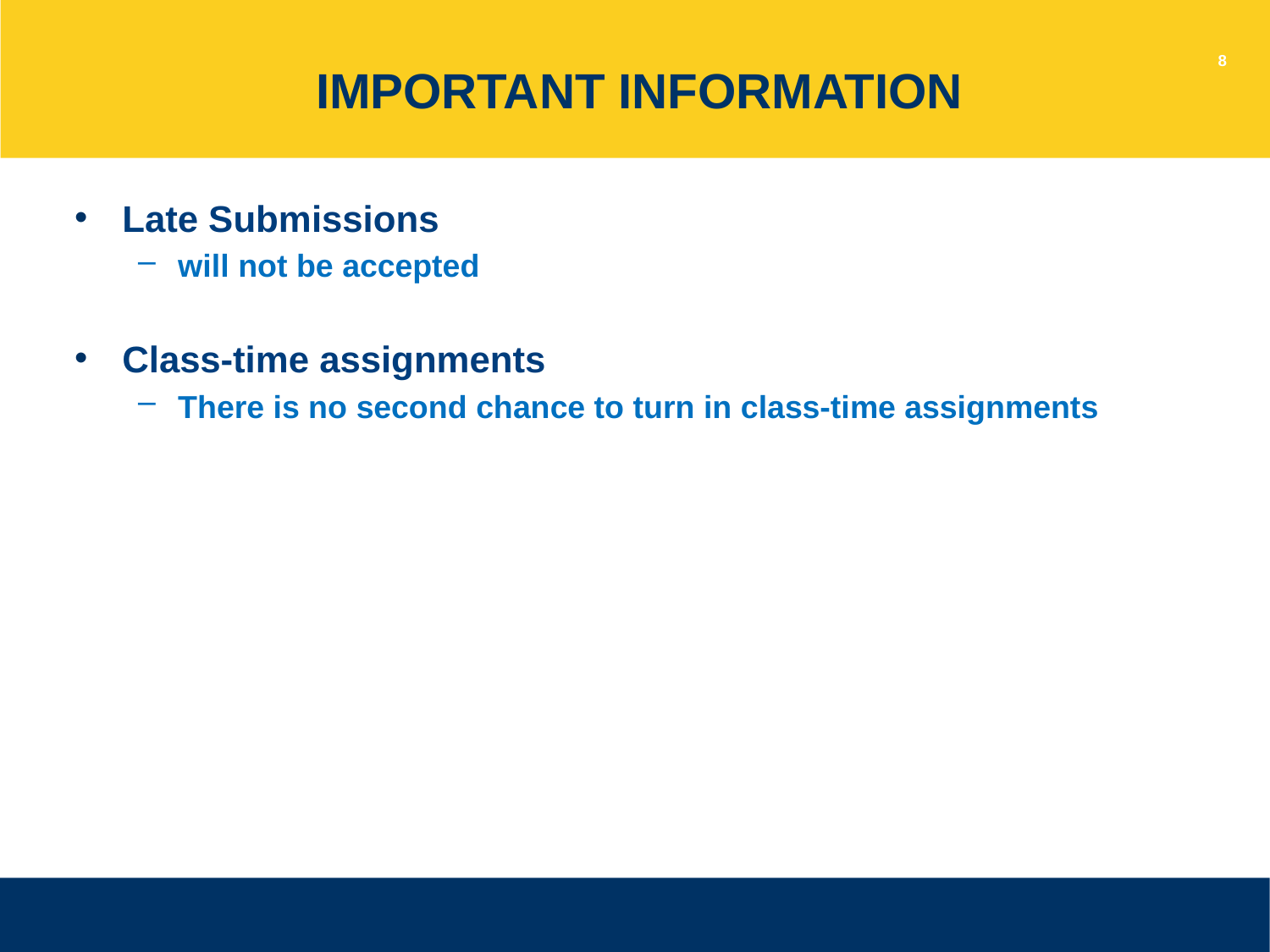

# Important Information
8
Late Submissions
will not be accepted

Class-time assignments
There is no second chance to turn in class-time assignments